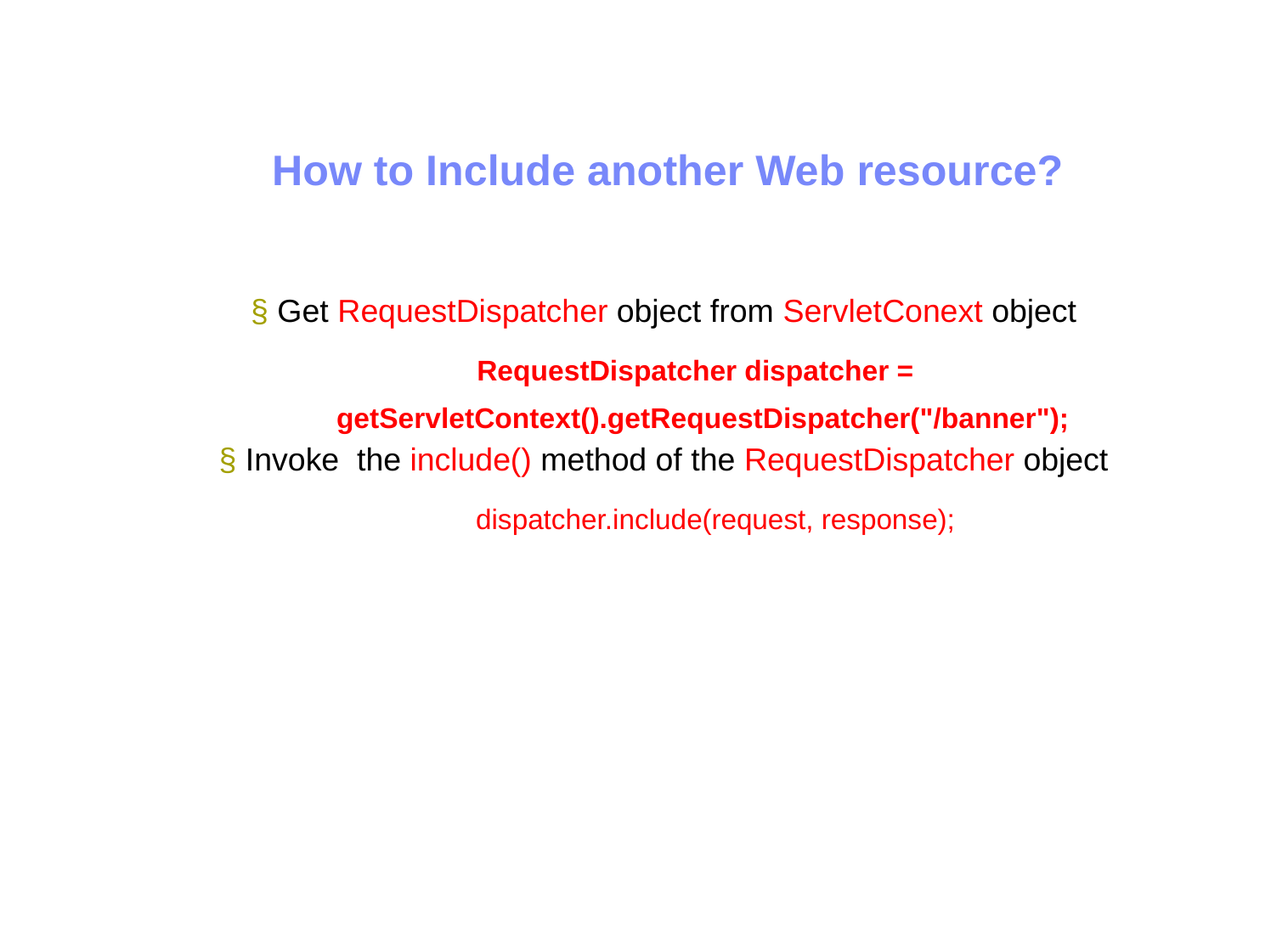

Antrix Consultancy Services

How to Include another Web resource?

§ Get RequestDispatcher object from ServletConext object

RequestDispatcher dispatcher =

getServletContext().getRequestDispatcher("/banner");

§ Invoke  the include() method of the RequestDispatcher object

dispatcher.include(request, response);

Madhusudhanan.P.K.